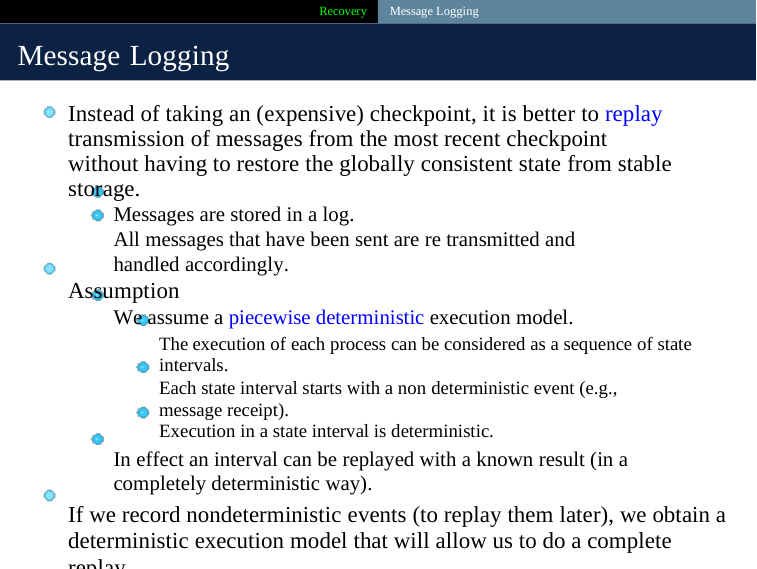

Recovery       Message Logging

Message Logging
Instead of taking an (expensive) checkpoint, it is better to replay
transmission of messages from the most recent checkpoint without having to restore the globally consistent state from stable storage.
Messages are stored in a log.
All messages that have been sent are re transmitted and handled accordingly.
Assumption
We assume a piecewise deterministic execution model.
The execution of each process can be considered as a sequence of state intervals.
Each state interval starts with a non deterministic event (e.g., message receipt).
Execution in a state interval is deterministic.
In effect an interval can be replayed with a known result (in a completely deterministic way).
If we record nondeterministic events (to replay them later), we obtain a deterministic execution model that will allow us to do a complete replay.
31 / 35